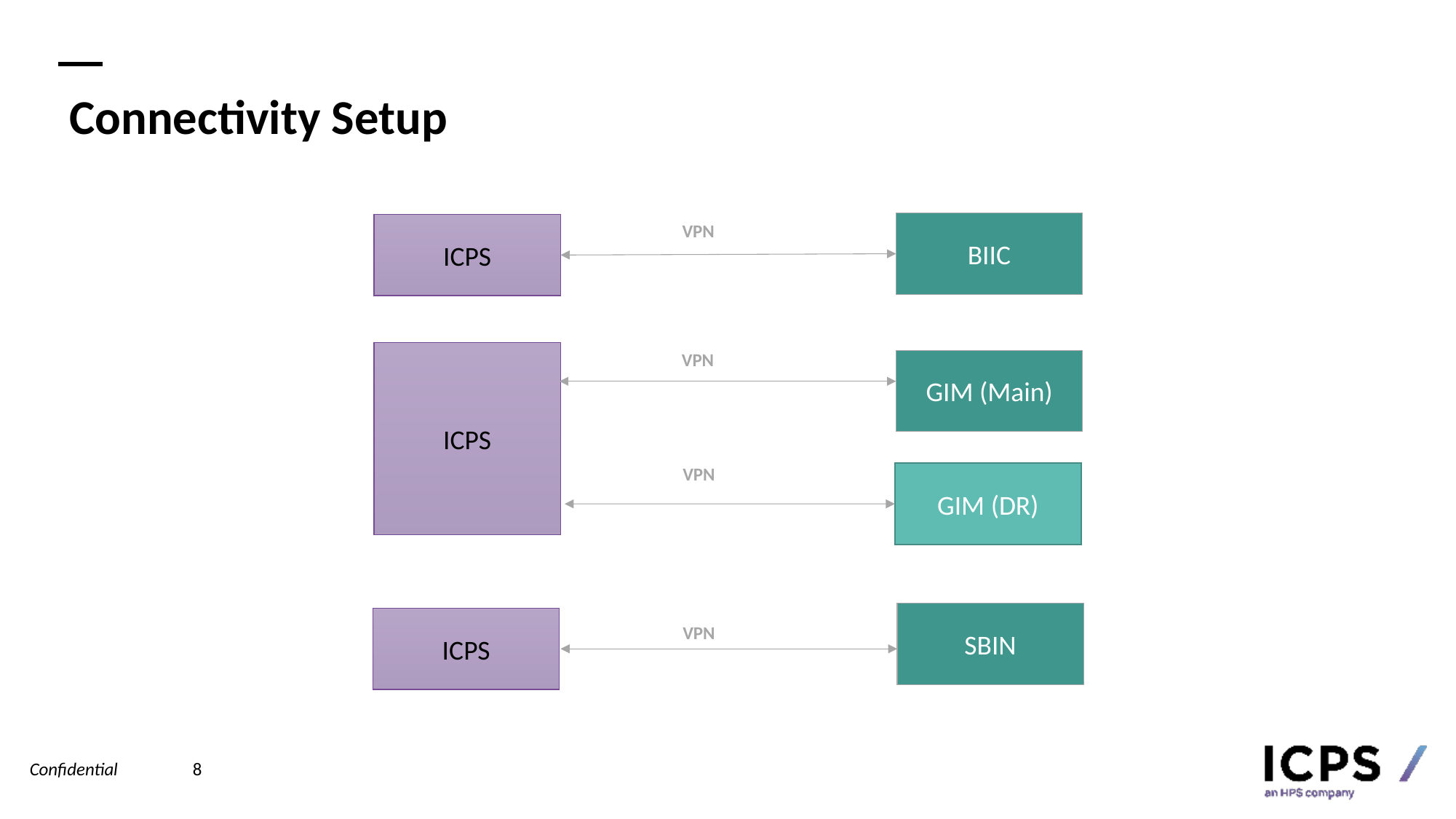

# Connectivity Setup
BIIC
ICPS
VPN
ICPS
VPN
GIM (Main)
SBIN
ICPS
VPN
VPN
GIM (DR)
Confidential
8